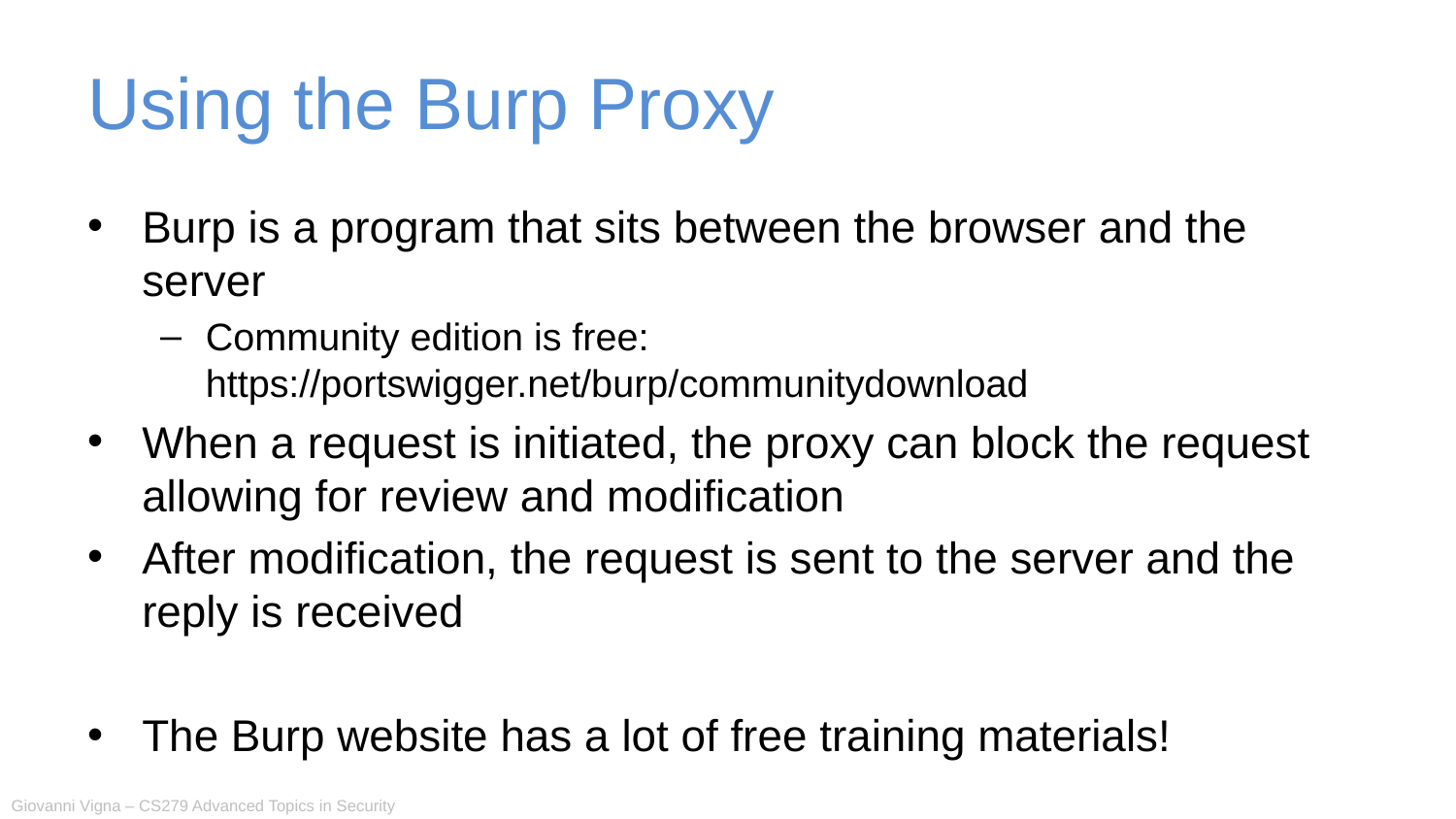

# Using the Burp Proxy
Burp is a program that sits between the browser and the server
Community edition is free: https://portswigger.net/burp/communitydownload
When a request is initiated, the proxy can block the request allowing for review and modification
After modification, the request is sent to the server and the reply is received

The Burp website has a lot of free training materials!